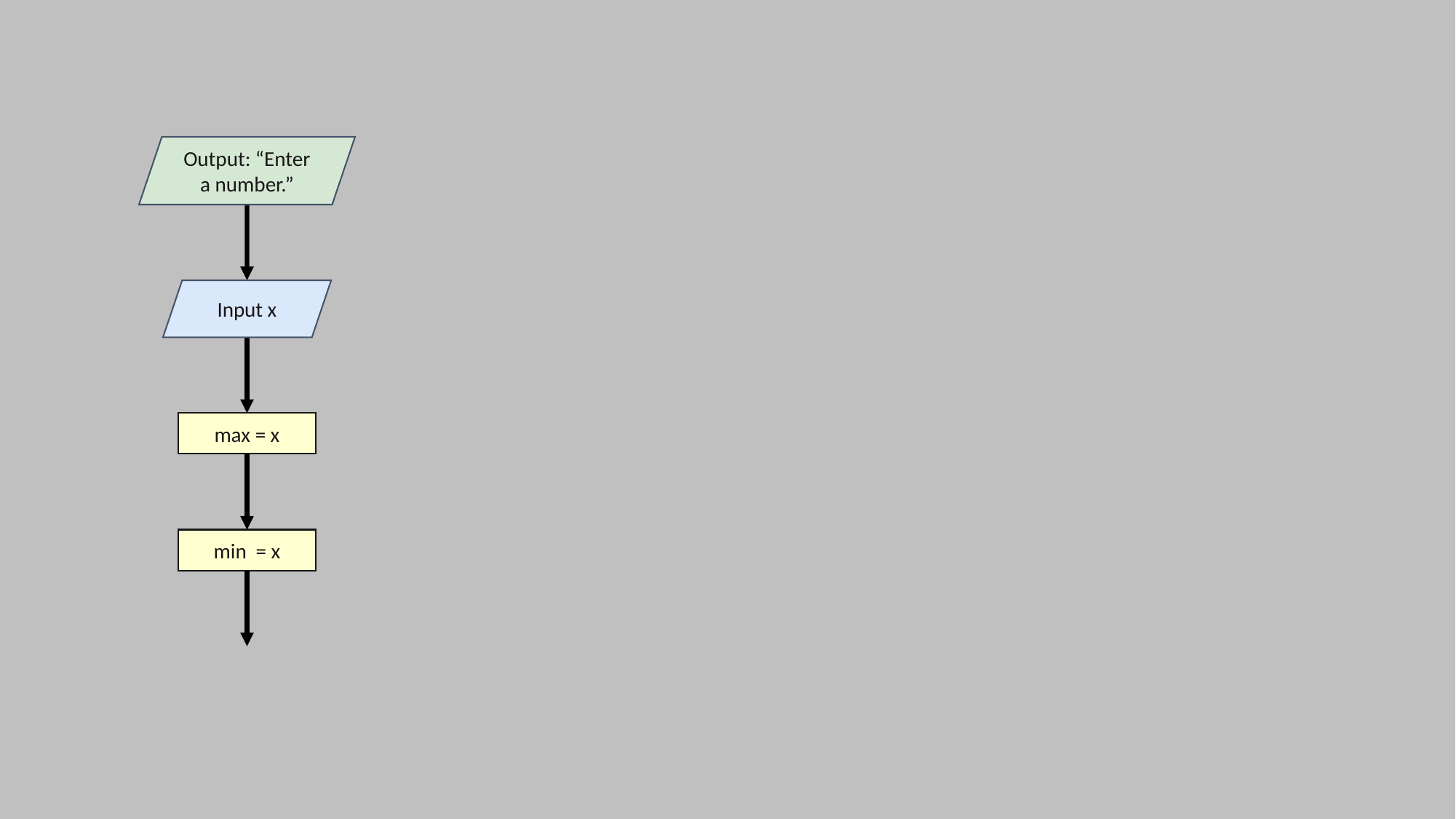

Output: “Enter a number.”
Input x
max = x
min  = x